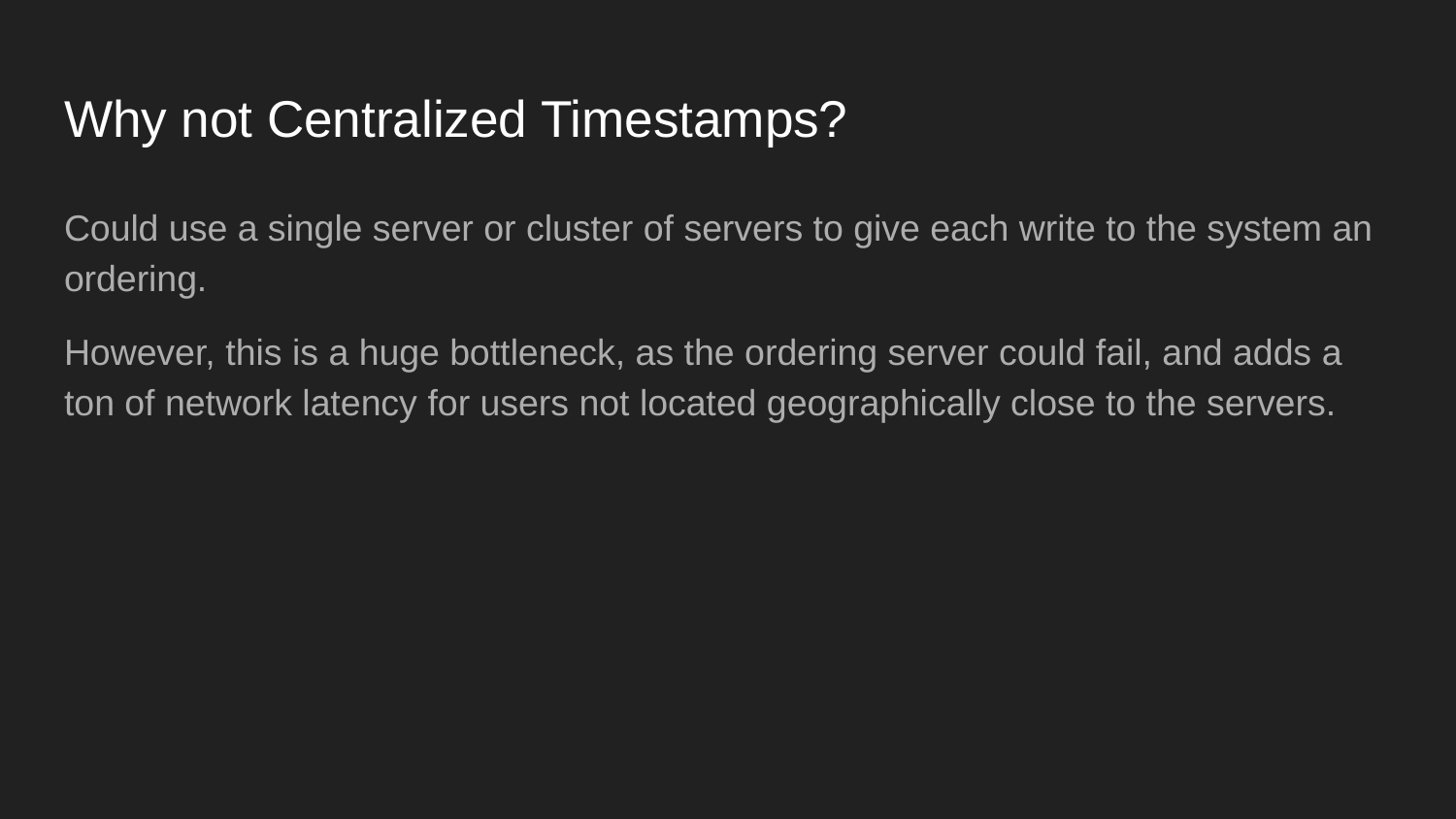

# Why not Centralized Timestamps?
Could use a single server or cluster of servers to give each write to the system an ordering.
However, this is a huge bottleneck, as the ordering server could fail, and adds a ton of network latency for users not located geographically close to the servers.